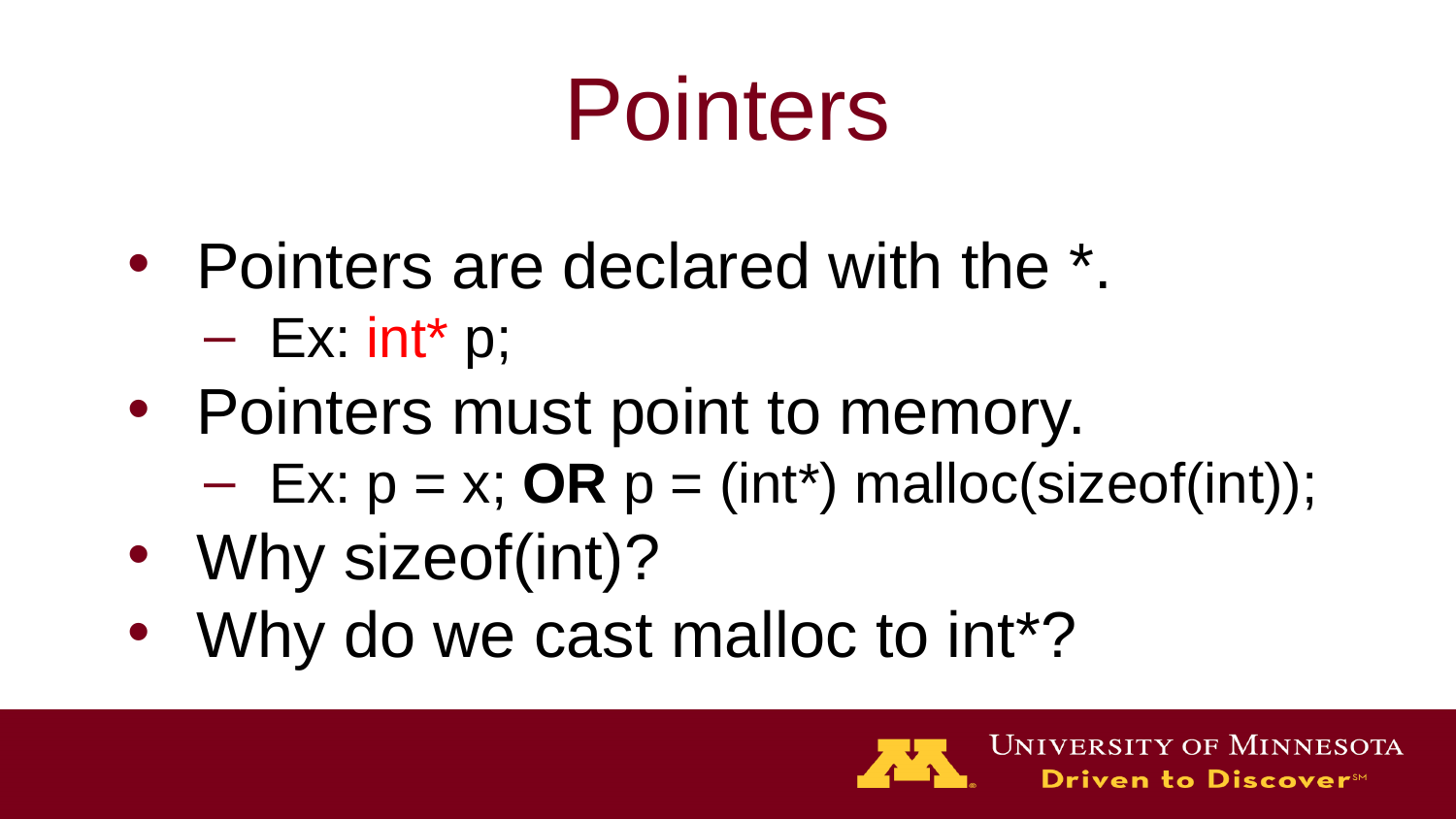

# Pointers
Pointers are declared with the *.
Ex: int* p;
Pointers must point to memory.
Ex: p = x; OR p = (int*) malloc(sizeof(int));
Why sizeof(int)?
Why do we cast malloc to int*?